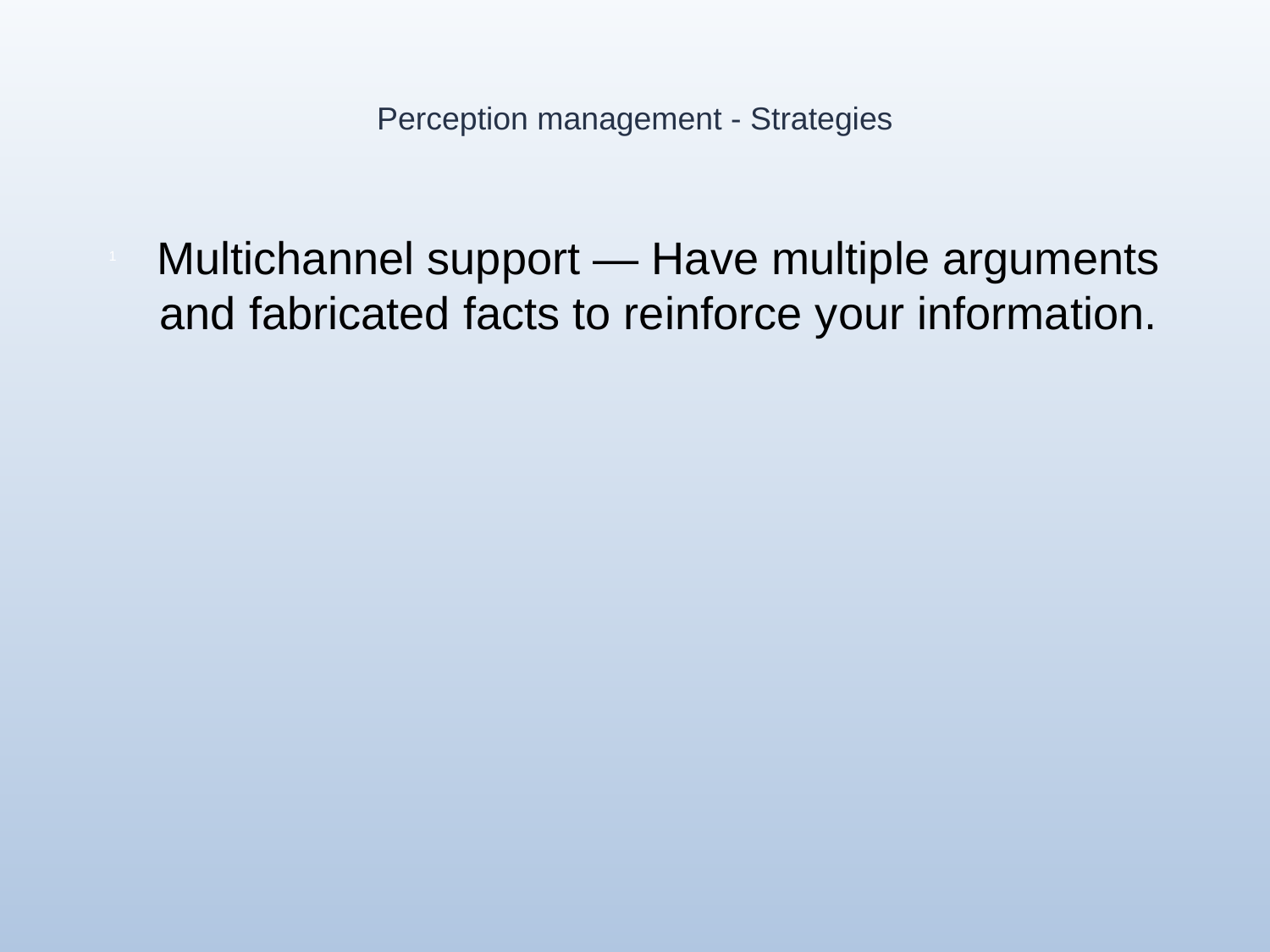

# Perception management - Strategies
Multichannel support — Have multiple arguments and fabricated facts to reinforce your information.